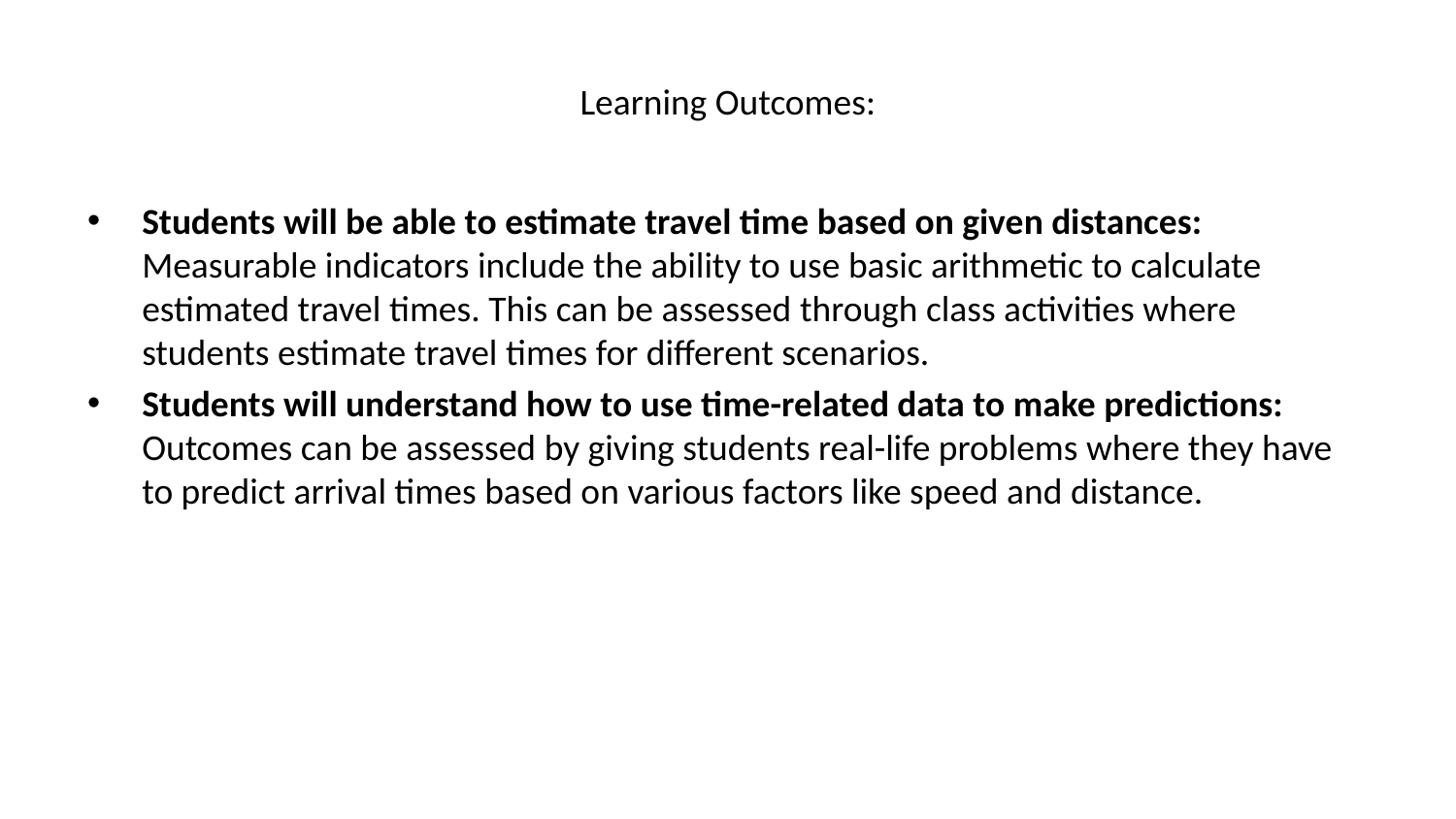

# Learning Outcomes:
Students will be able to estimate travel time based on given distances: Measurable indicators include the ability to use basic arithmetic to calculate estimated travel times. This can be assessed through class activities where students estimate travel times for different scenarios.
Students will understand how to use time-related data to make predictions: Outcomes can be assessed by giving students real-life problems where they have to predict arrival times based on various factors like speed and distance.